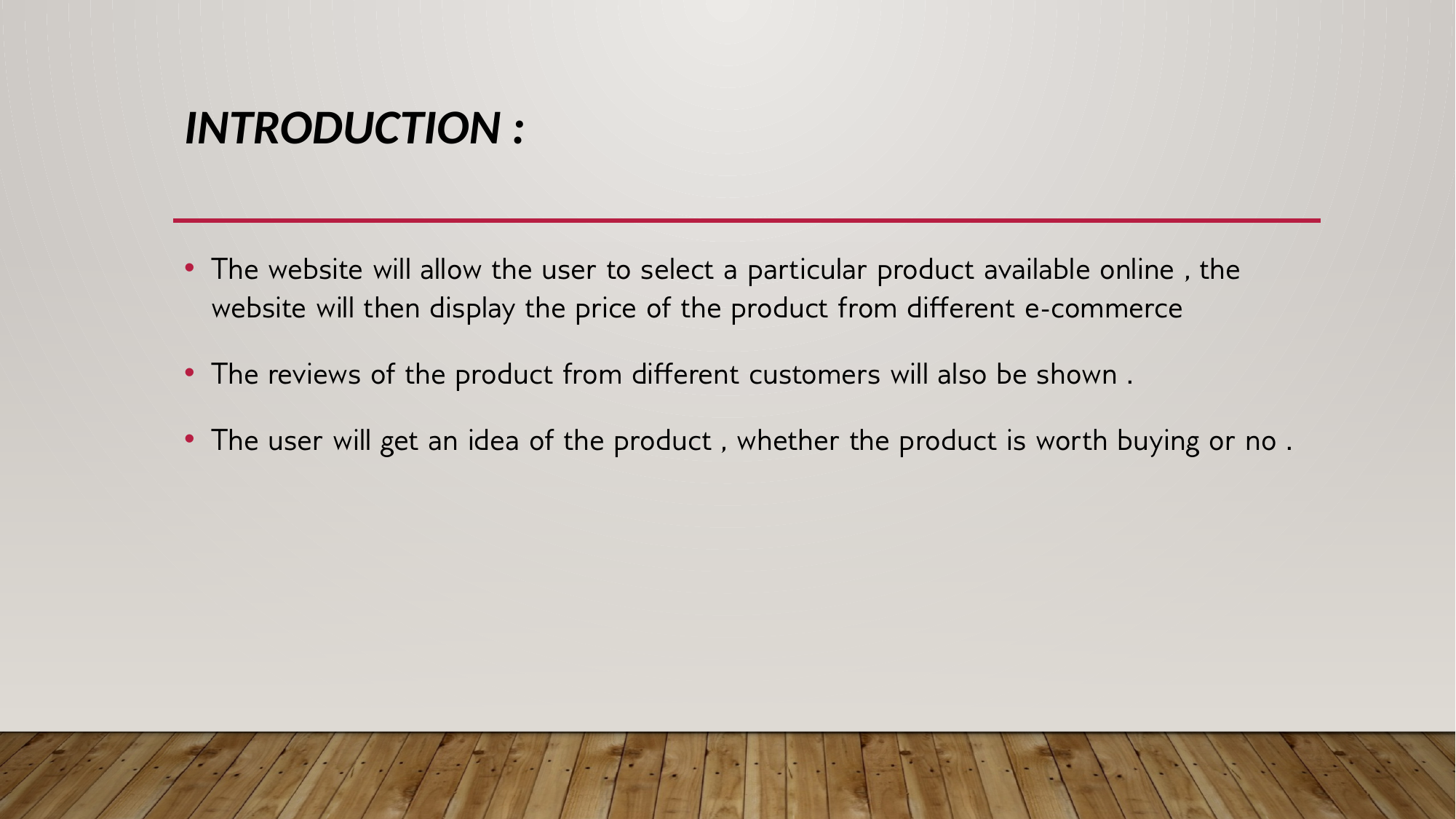

# Introduction :
The website will allow the user to select a particular product available online , the website will then display the price of the product from different e-commerce
The reviews of the product from different customers will also be shown .
The user will get an idea of the product , whether the product is worth buying or no .